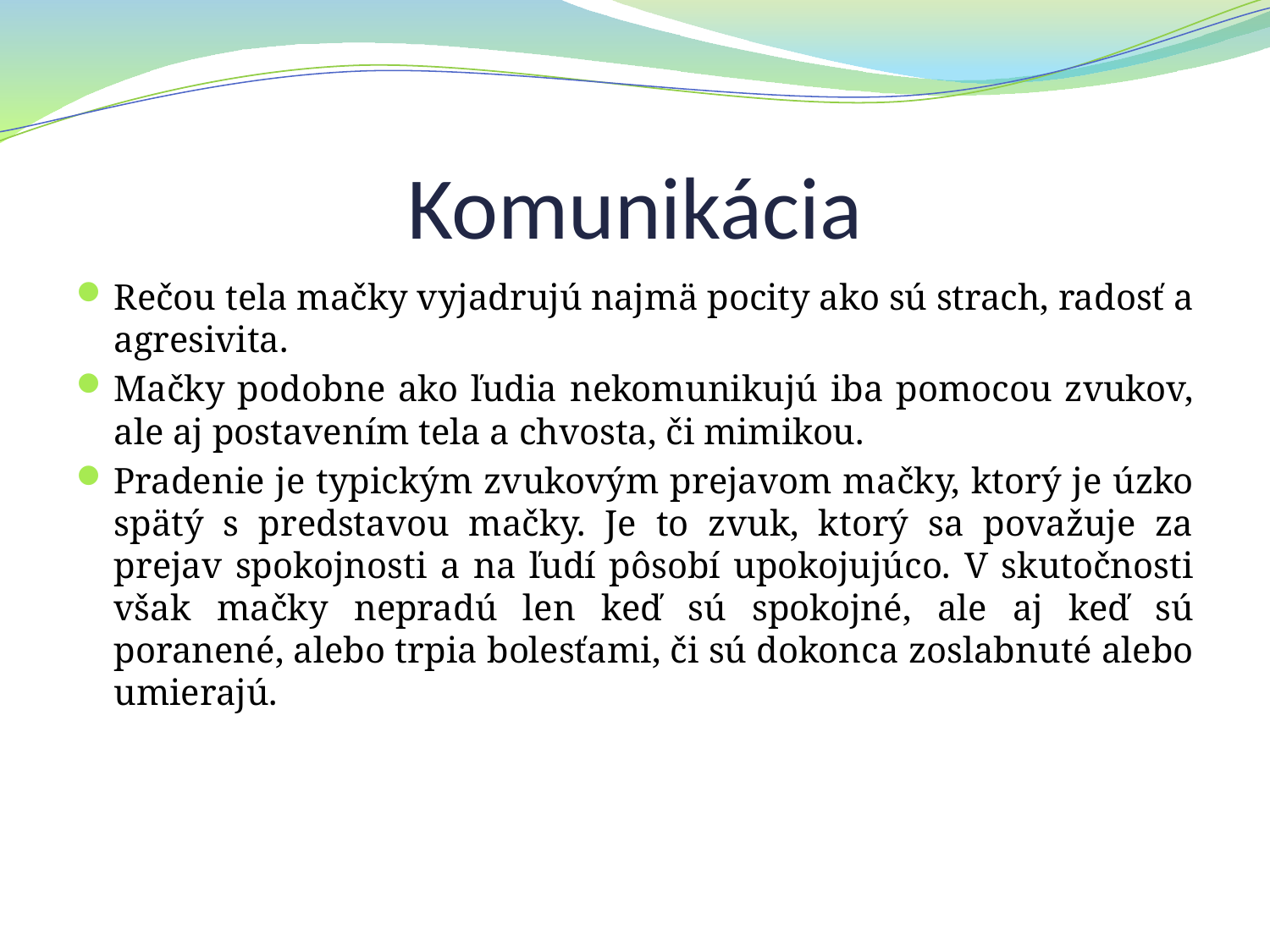

# Komunikácia
Rečou tela mačky vyjadrujú najmä pocity ako sú strach, radosť a agresivita.
Mačky podobne ako ľudia nekomunikujú iba pomocou zvukov, ale aj postavením tela a chvosta, či mimikou.
Pradenie je typickým zvukovým prejavom mačky, ktorý je úzko spätý s predstavou mačky. Je to zvuk, ktorý sa považuje za prejav spokojnosti a na ľudí pôsobí upokojujúco. V skutočnosti však mačky nepradú len keď sú spokojné, ale aj keď sú poranené, alebo trpia bolesťami, či sú dokonca zoslabnuté alebo umierajú.